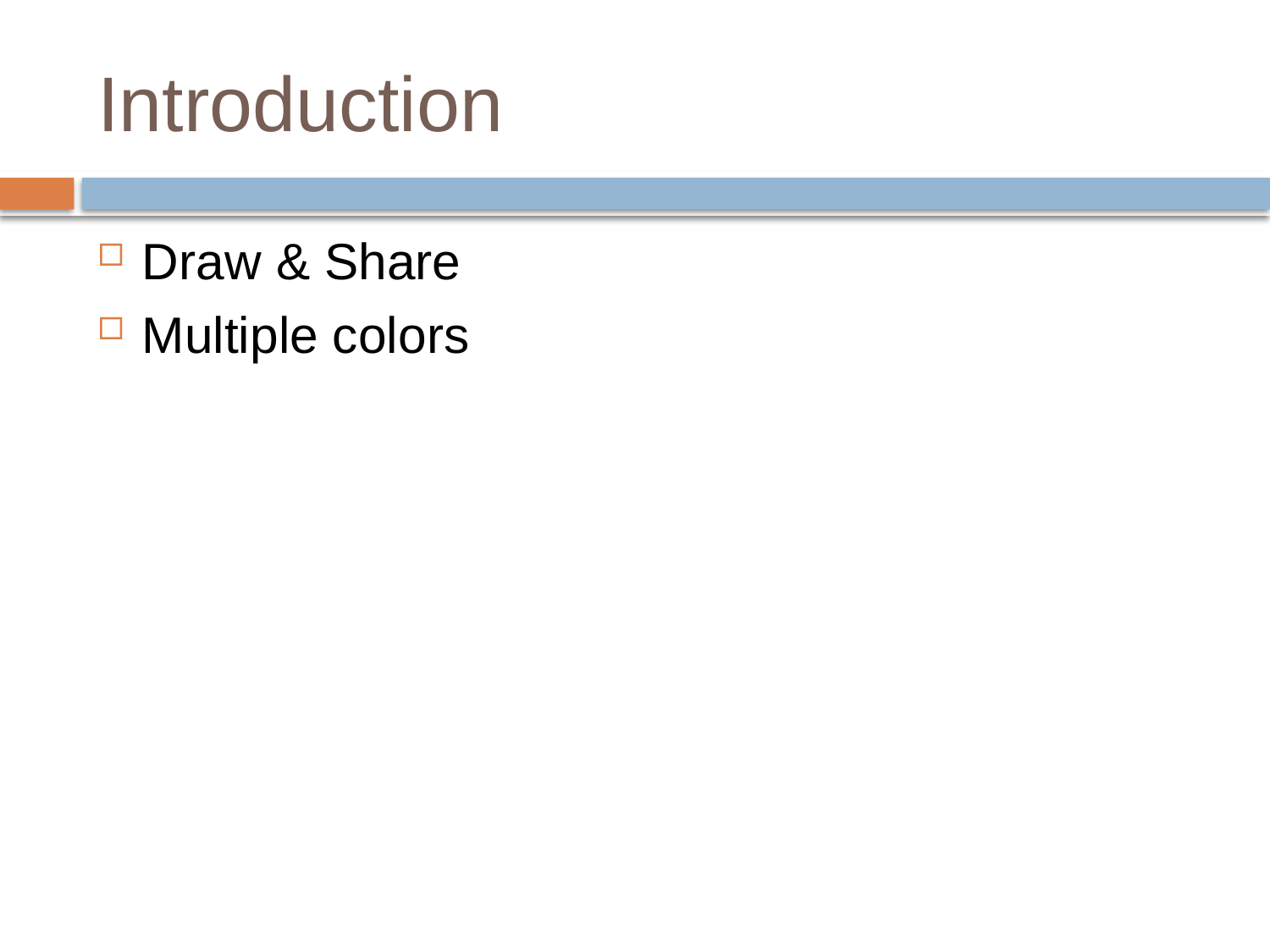

# Introduction
Draw & Share
Multiple colors